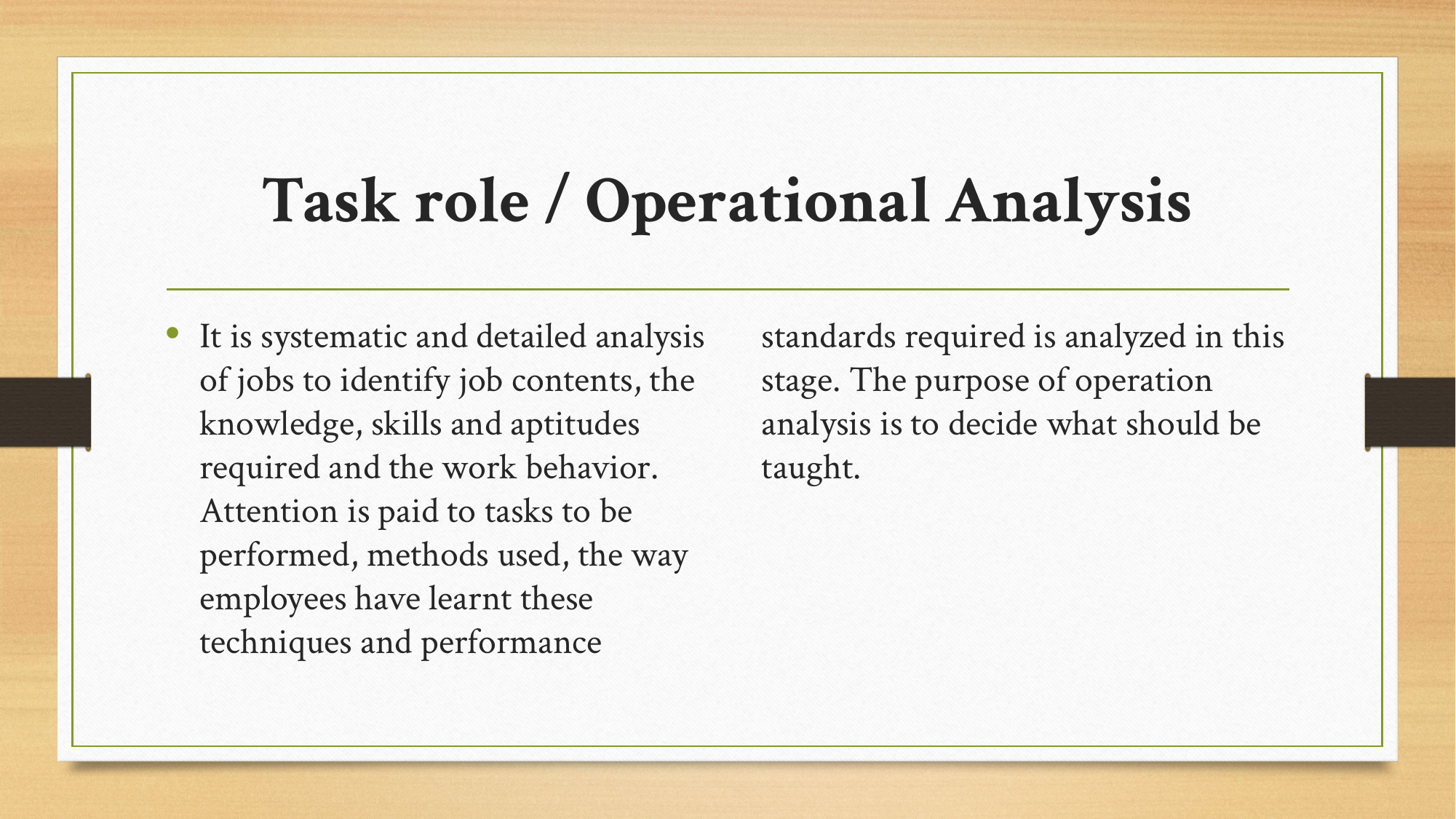

# Task role / Operational Analysis
It is systematic and detailed analysis of jobs to identify job contents, the knowledge, skills and aptitudes required and the work behavior. Attention is paid to tasks to be performed, methods used, the way employees have learnt these techniques and performance standards required is analyzed in this stage. The purpose of operation analysis is to decide what should be taught.